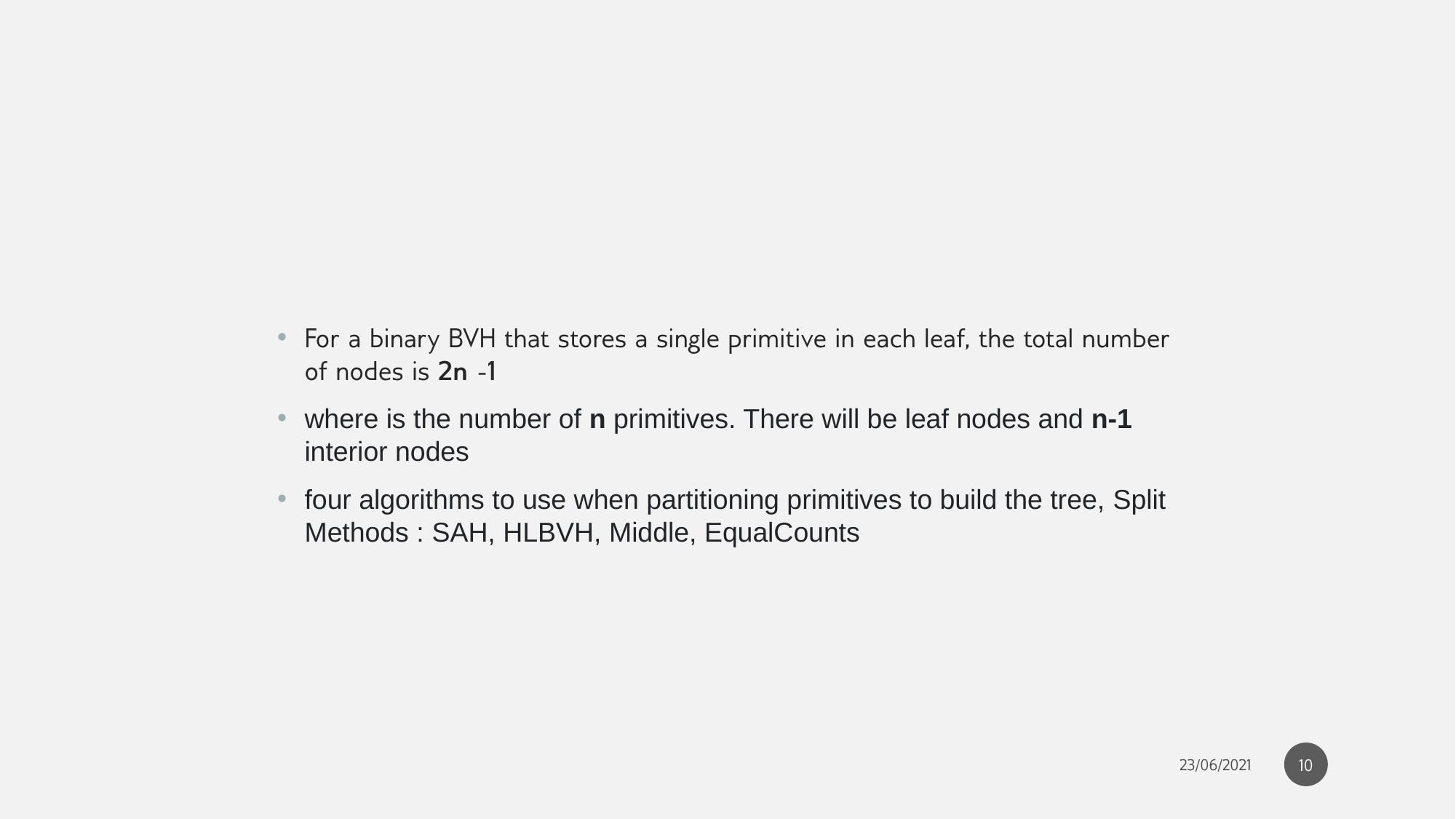

#
For a binary BVH that stores a single primitive in each leaf, the total number of nodes is 2n -1
where is the number of n primitives. There will be leaf nodes and n-1 interior nodes
four algorithms to use when partitioning primitives to build the tree, Split Methods : SAH, HLBVH, Middle, EqualCounts
10
23/06/2021